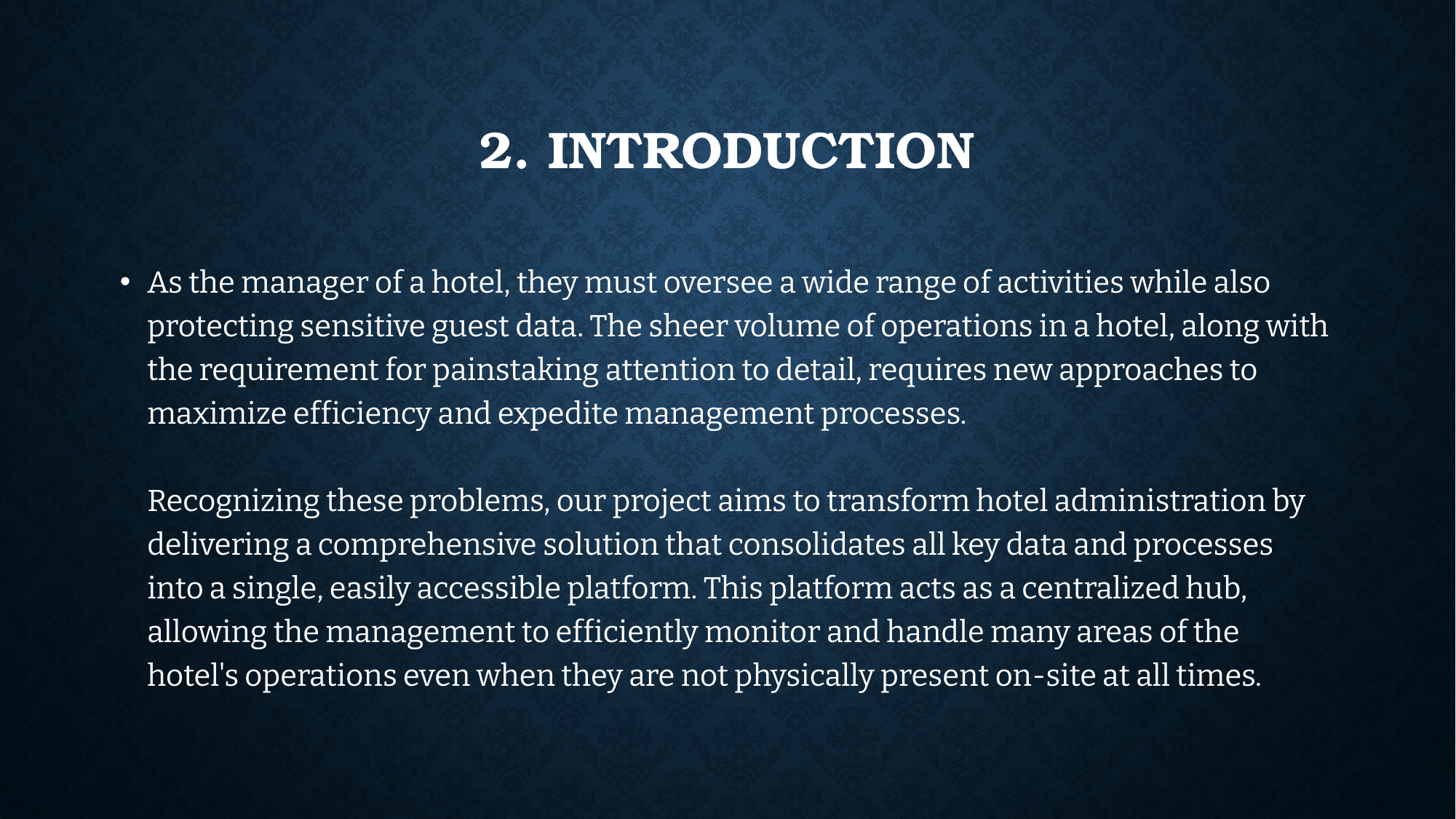

# 2. INTRODUCTION
As the manager of a hotel, they must oversee a wide range of activities while also protecting sensitive guest data. The sheer volume of operations in a hotel, along with the requirement for painstaking attention to detail, requires new approaches to maximize efficiency and expedite management processes.
Recognizing these problems, our project aims to transform hotel administration by delivering a comprehensive solution that consolidates all key data and processes into a single, easily accessible platform. This platform acts as a centralized hub, allowing the management to efficiently monitor and handle many areas of the hotel's operations even when they are not physically present on-site at all times.